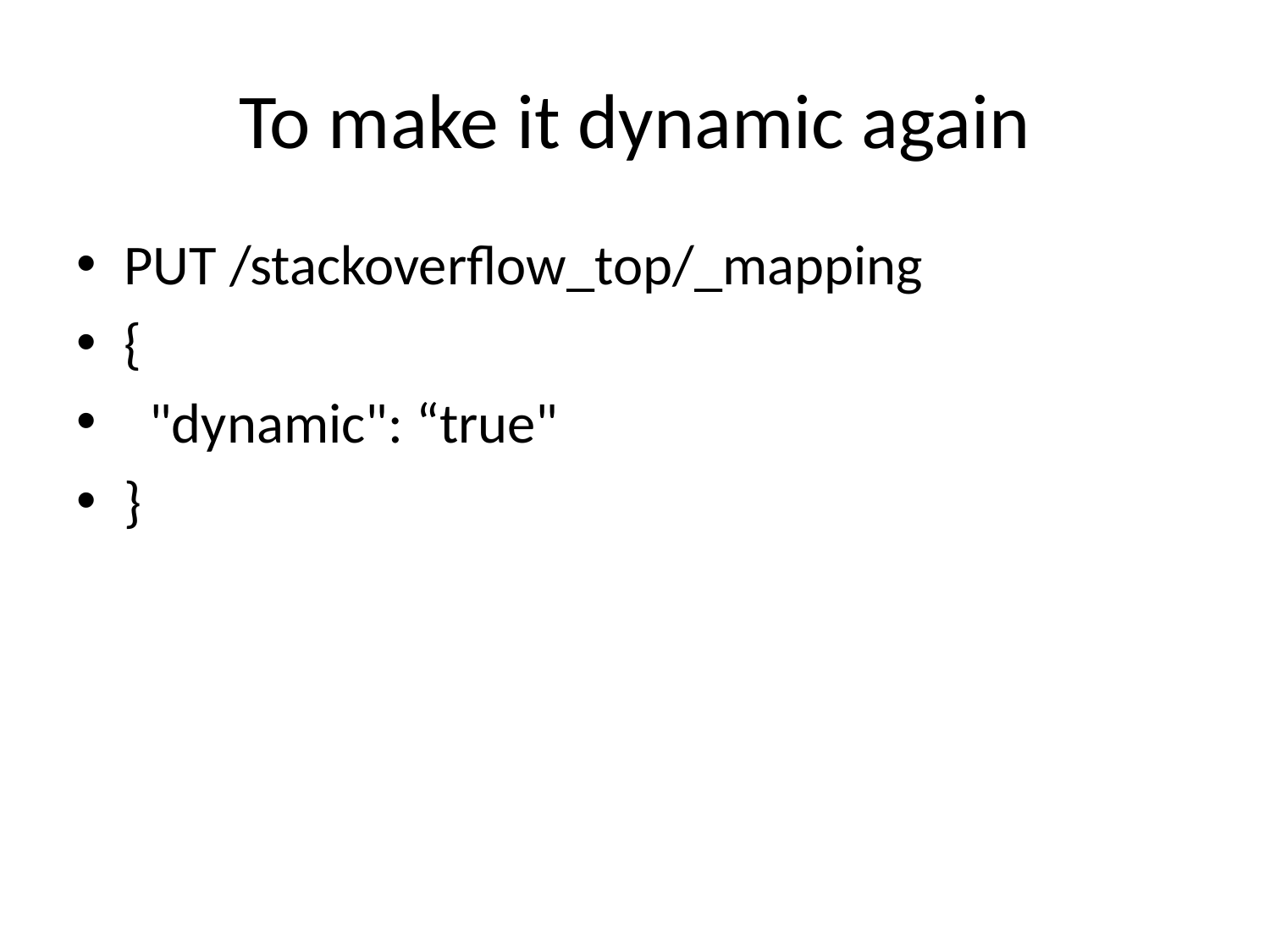

# To make it dynamic again
PUT /stackoverflow_top/_mapping
{
  "dynamic": “true"
}